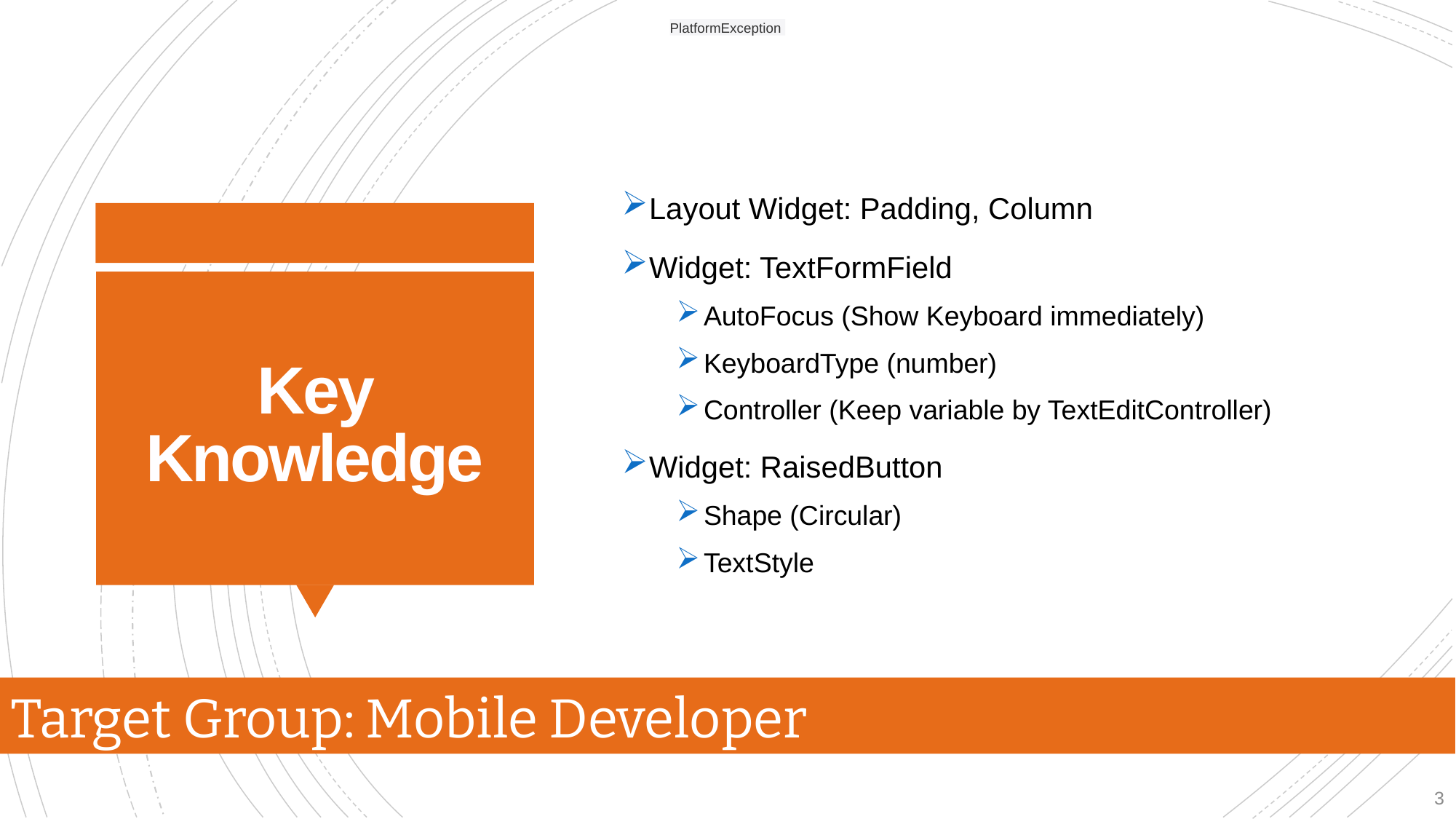

PlatformException
Layout Widget: Padding, Column
Widget: TextFormField
AutoFocus (Show Keyboard immediately)
KeyboardType (number)
Controller (Keep variable by TextEditController)
Widget: RaisedButton
Shape (Circular)
TextStyle

# Key Knowledge
Target Group: Mobile Developer
3